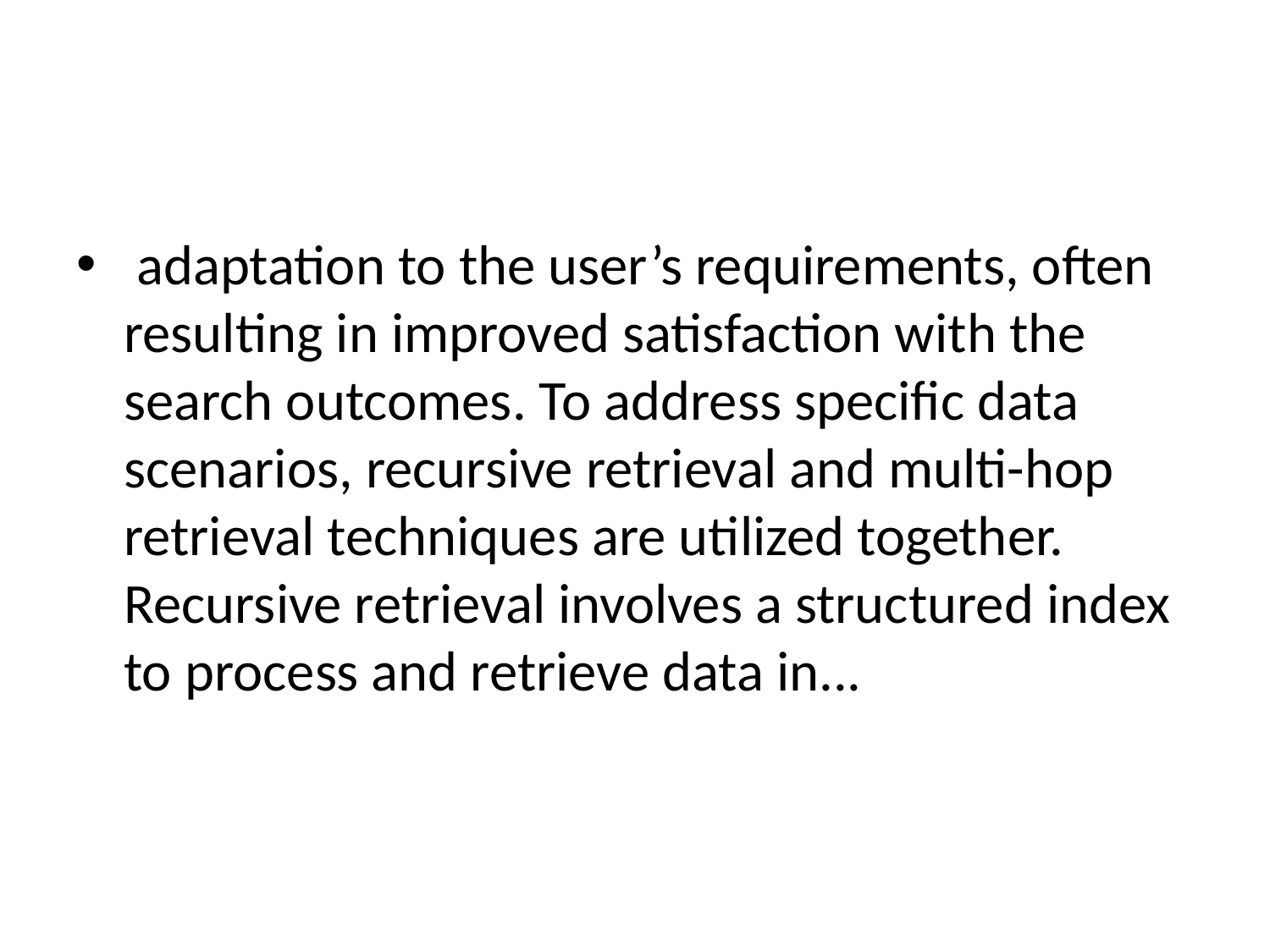

#
 adaptation to the user’s requirements, often resulting in improved satisfaction with the search outcomes. To address specific data scenarios, recursive retrieval and multi-hop retrieval techniques are utilized together. Recursive retrieval involves a structured index to process and retrieve data in...